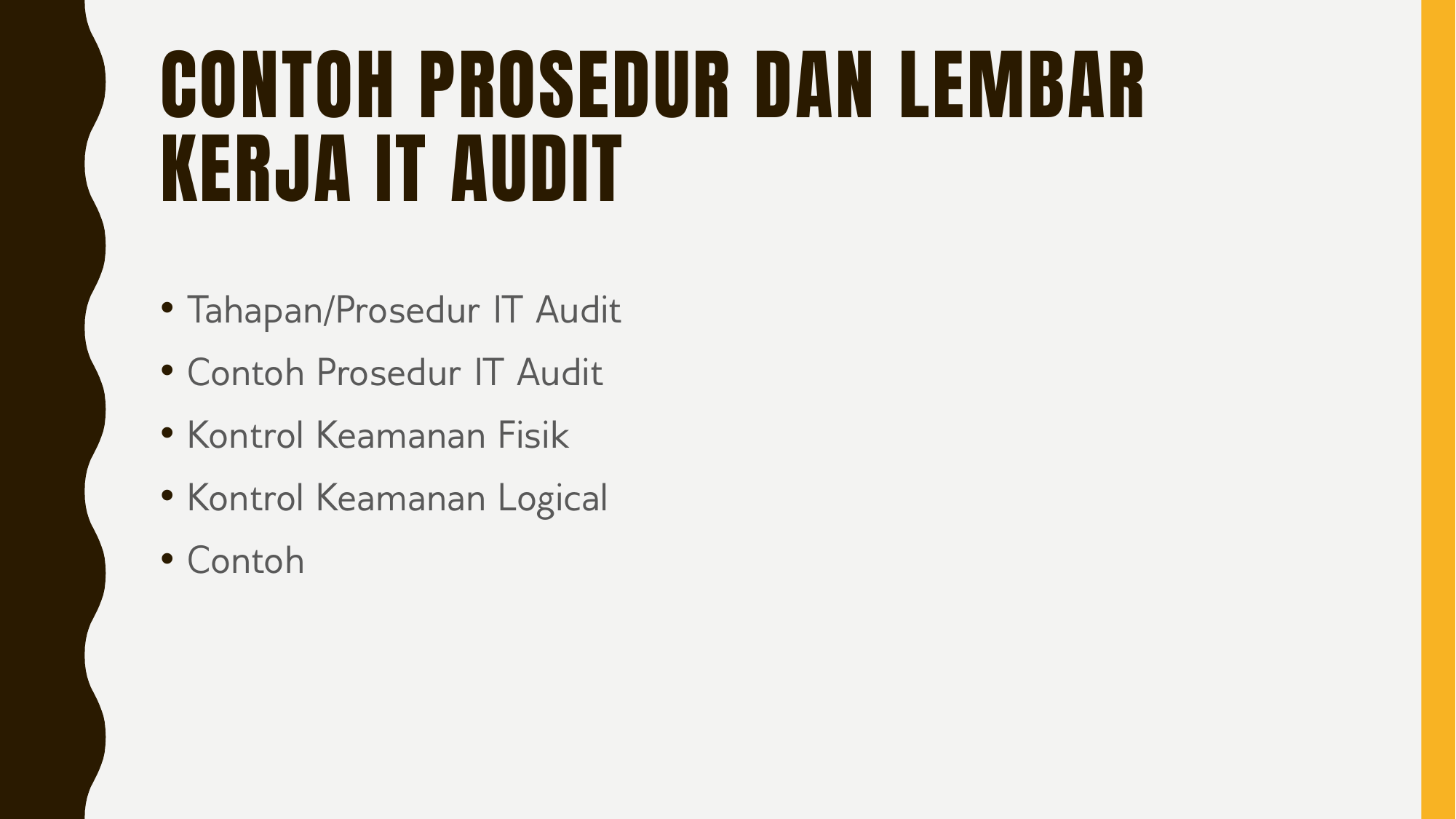

# Contoh prosedur dan Lembar kerja IT AUdit
Tahapan/Prosedur IT Audit
Contoh Prosedur IT Audit
Kontrol Keamanan Fisik
Kontrol Keamanan Logical
Contoh